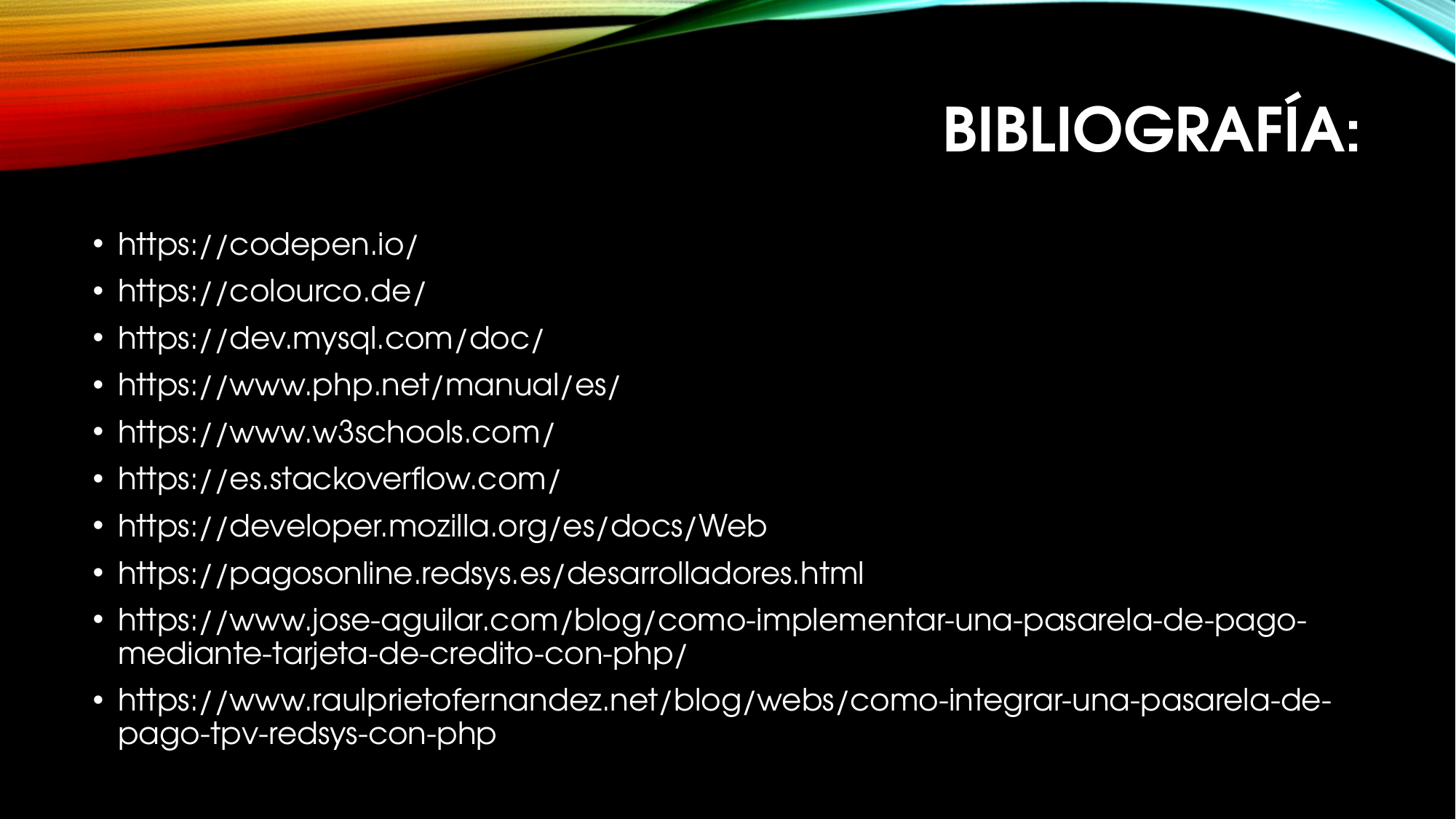

# BIBLIOGRAFÍA:
https://codepen.io/
https://colourco.de/
https://dev.mysql.com/doc/
https://www.php.net/manual/es/
https://www.w3schools.com/
https://es.stackoverflow.com/
https://developer.mozilla.org/es/docs/Web
https://pagosonline.redsys.es/desarrolladores.html
https://www.jose-aguilar.com/blog/como-implementar-una-pasarela-de-pago-mediante-tarjeta-de-credito-con-php/
https://www.raulprietofernandez.net/blog/webs/como-integrar-una-pasarela-de-pago-tpv-redsys-con-php